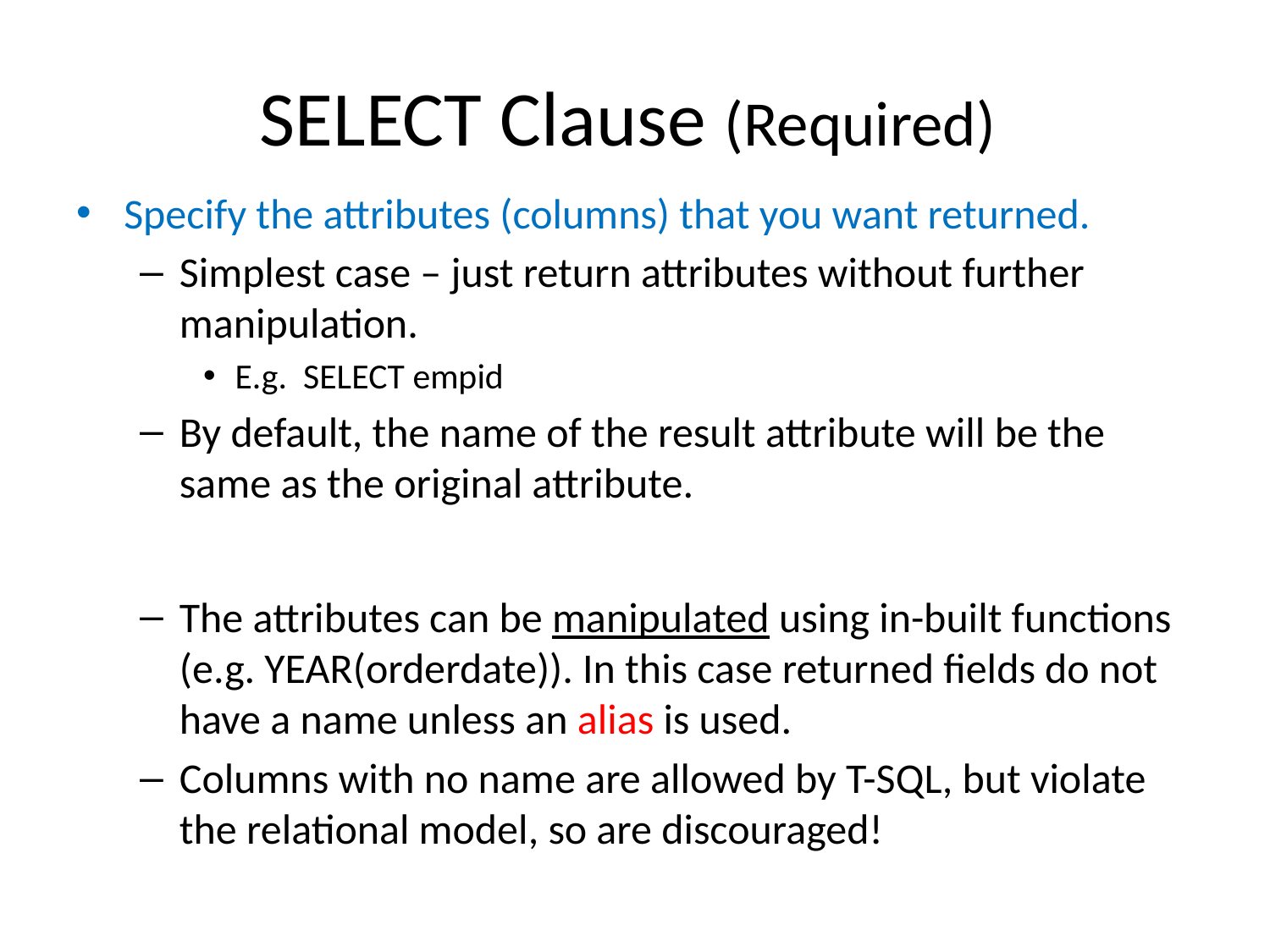

# SELECT Clause (Required)
Specify the attributes (columns) that you want returned.
Simplest case – just return attributes without further manipulation.
E.g.  SELECT empid
By default, the name of the result attribute will be the same as the original attribute.

The attributes can be manipulated using in-built functions (e.g. YEAR(orderdate)). In this case returned fields do not have a name unless an alias is used.
Columns with no name are allowed by T-SQL, but violate the relational model, so are discouraged!